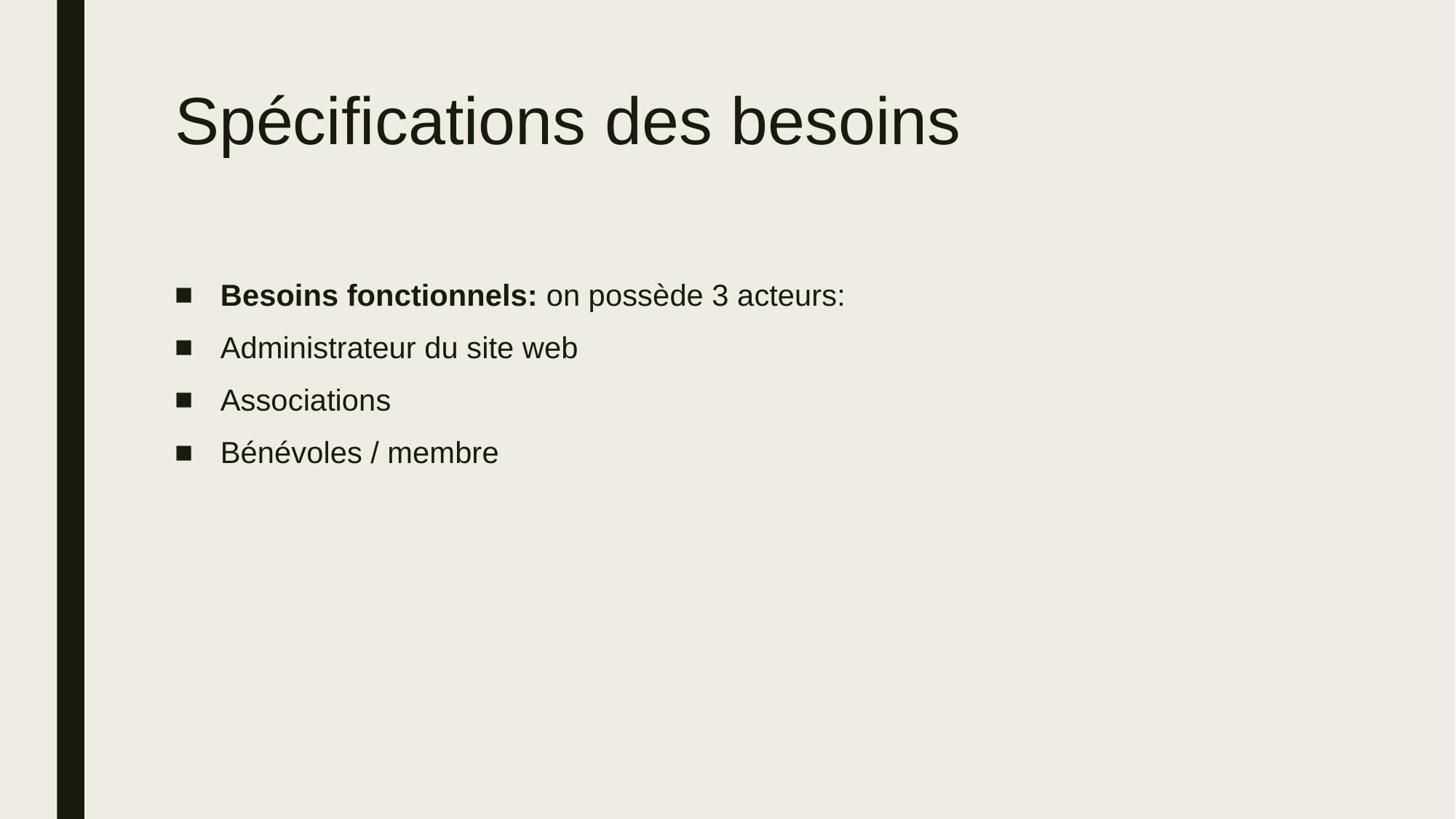

# Spécifications des besoins
Besoins fonctionnels: on possède 3 acteurs:
Administrateur du site web
Associations
Bénévoles / membre